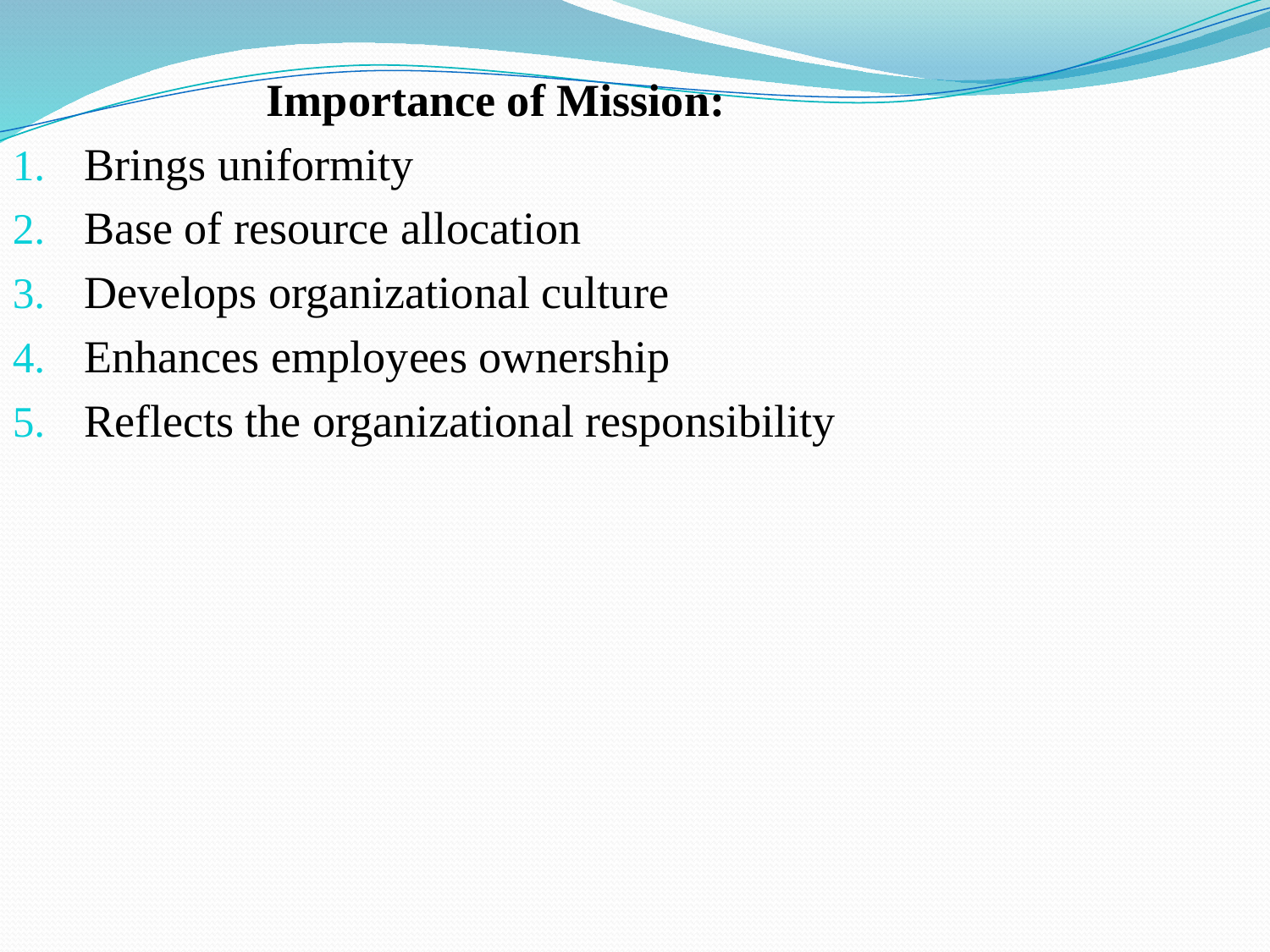

Importance of Mission:
Brings uniformity
Base of resource allocation
Develops organizational culture
Enhances employees ownership
Reflects the organizational responsibility